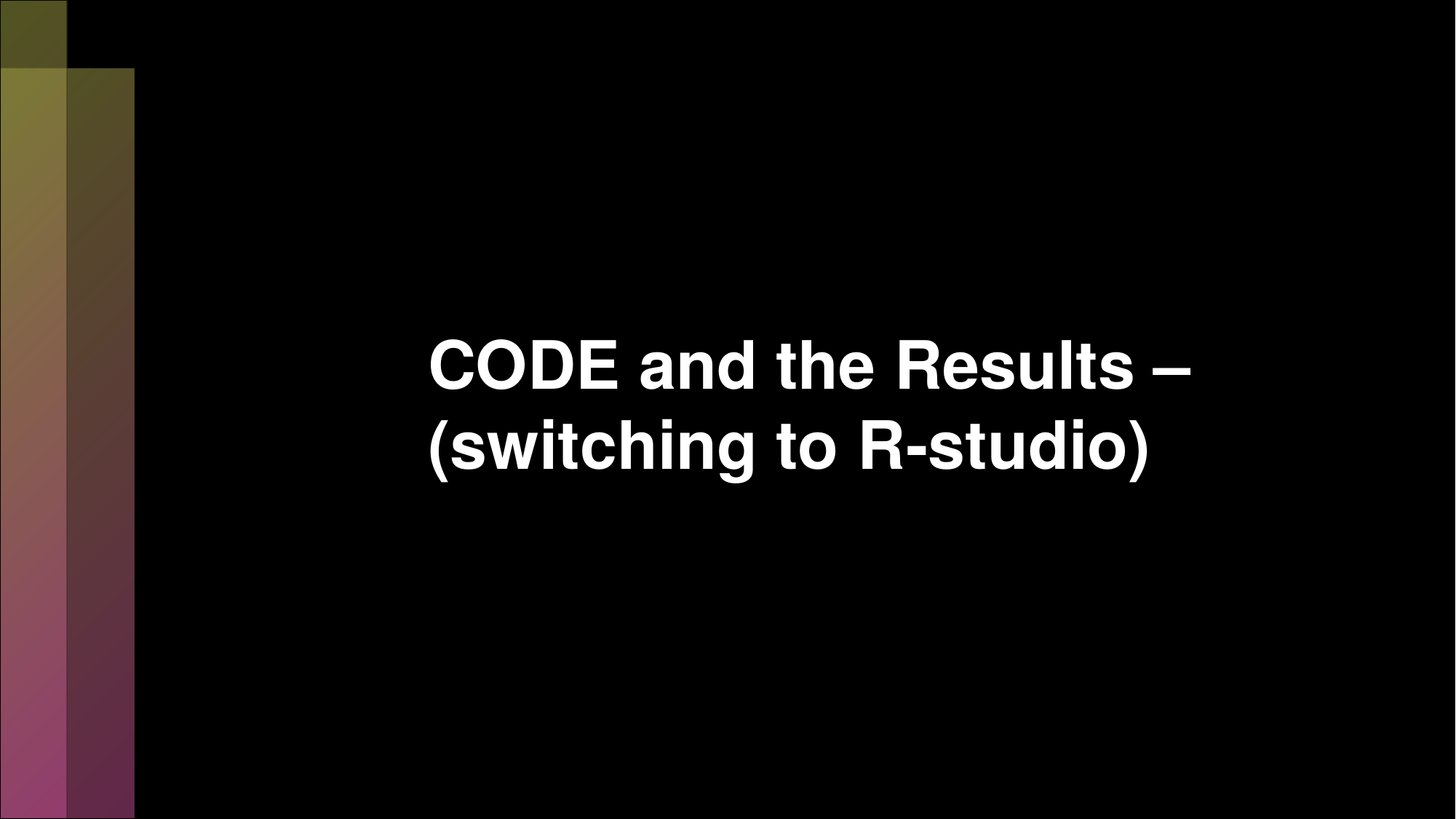

# CODE and the Results – (switching to R-studio)